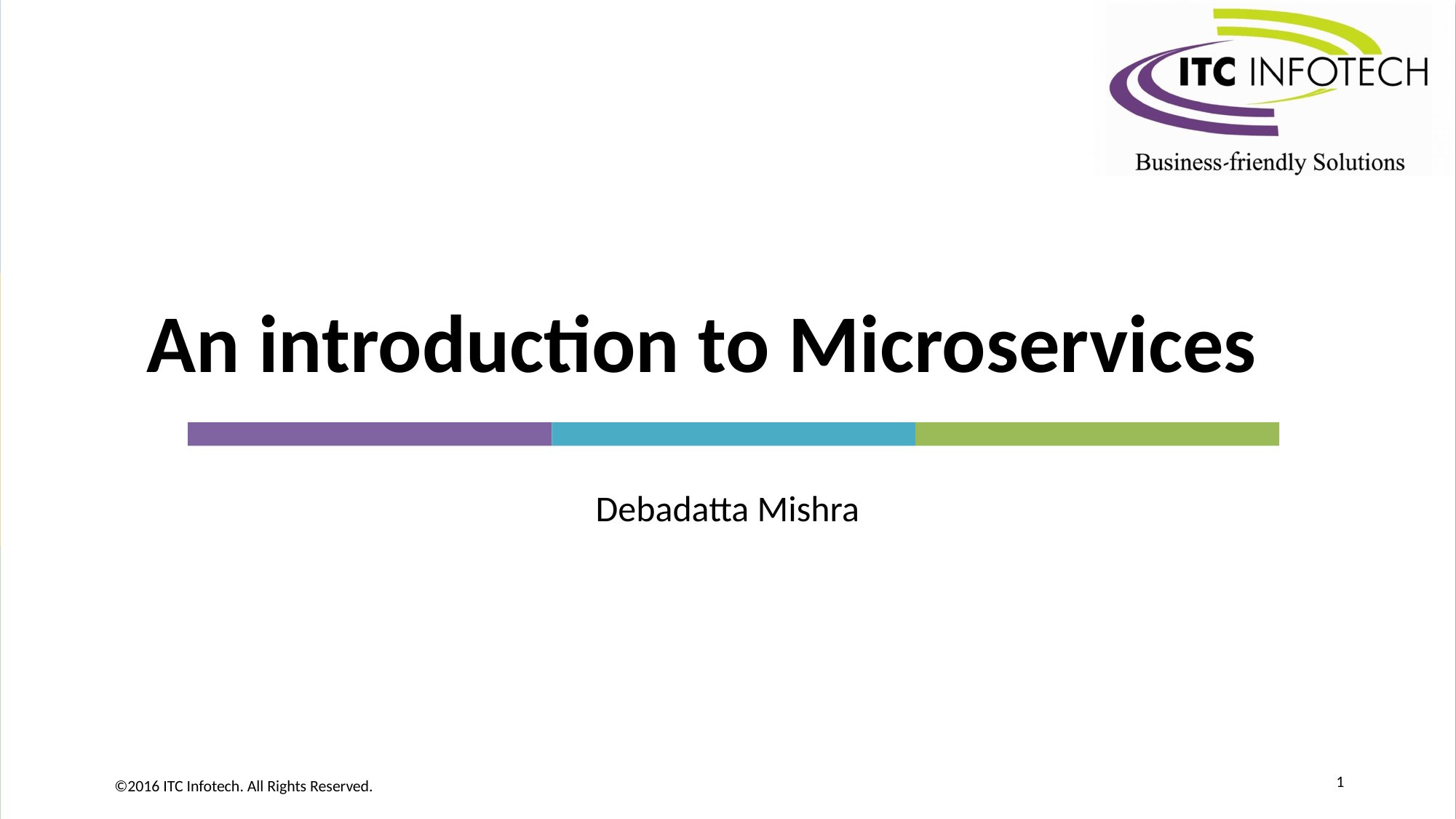

# An introduction to Microservices
Debadatta Mishra
1
©2016 ITC Infotech. All Rights Reserved.